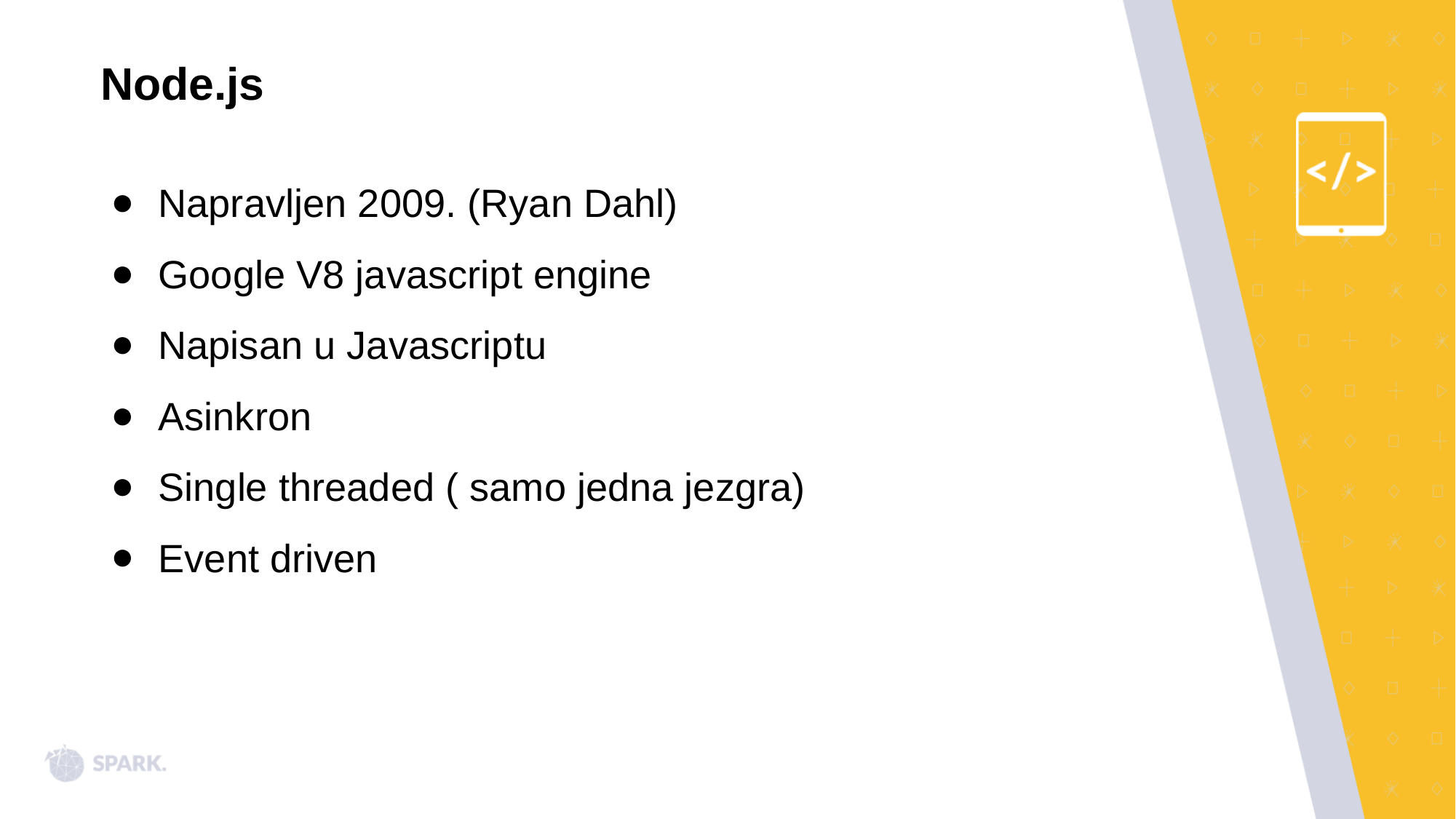

Node.js
Napravljen 2009. (Ryan Dahl)
Google V8 javascript engine
Napisan u Javascriptu
Asinkron
Single threaded ( samo jedna jezgra)
Event driven